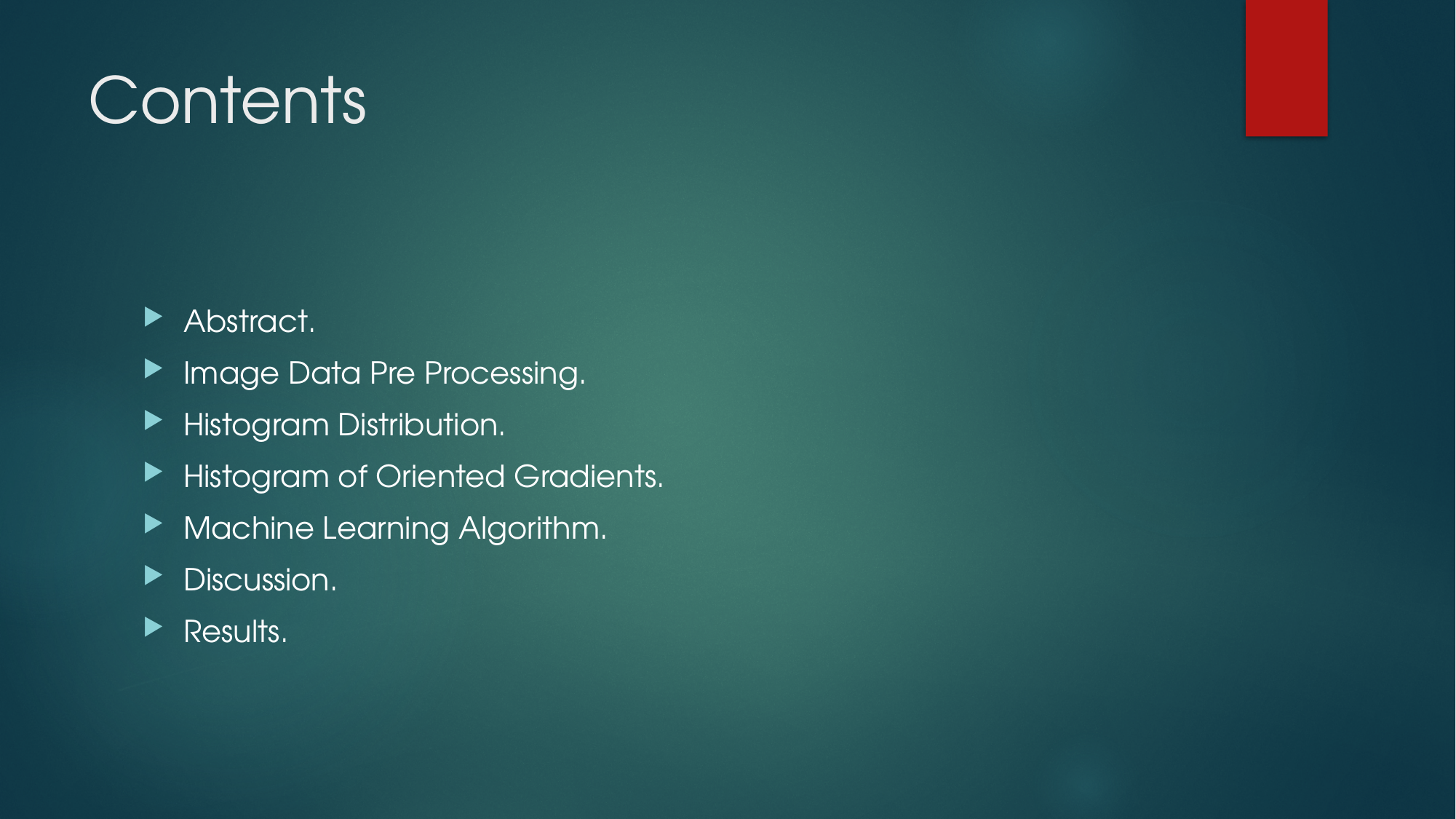

# Contents

Abstract.
Image Data Pre Processing.
Histogram Distribution.
Histogram of Oriented Gradients.
Machine Learning Algorithm.
Discussion.
Results.